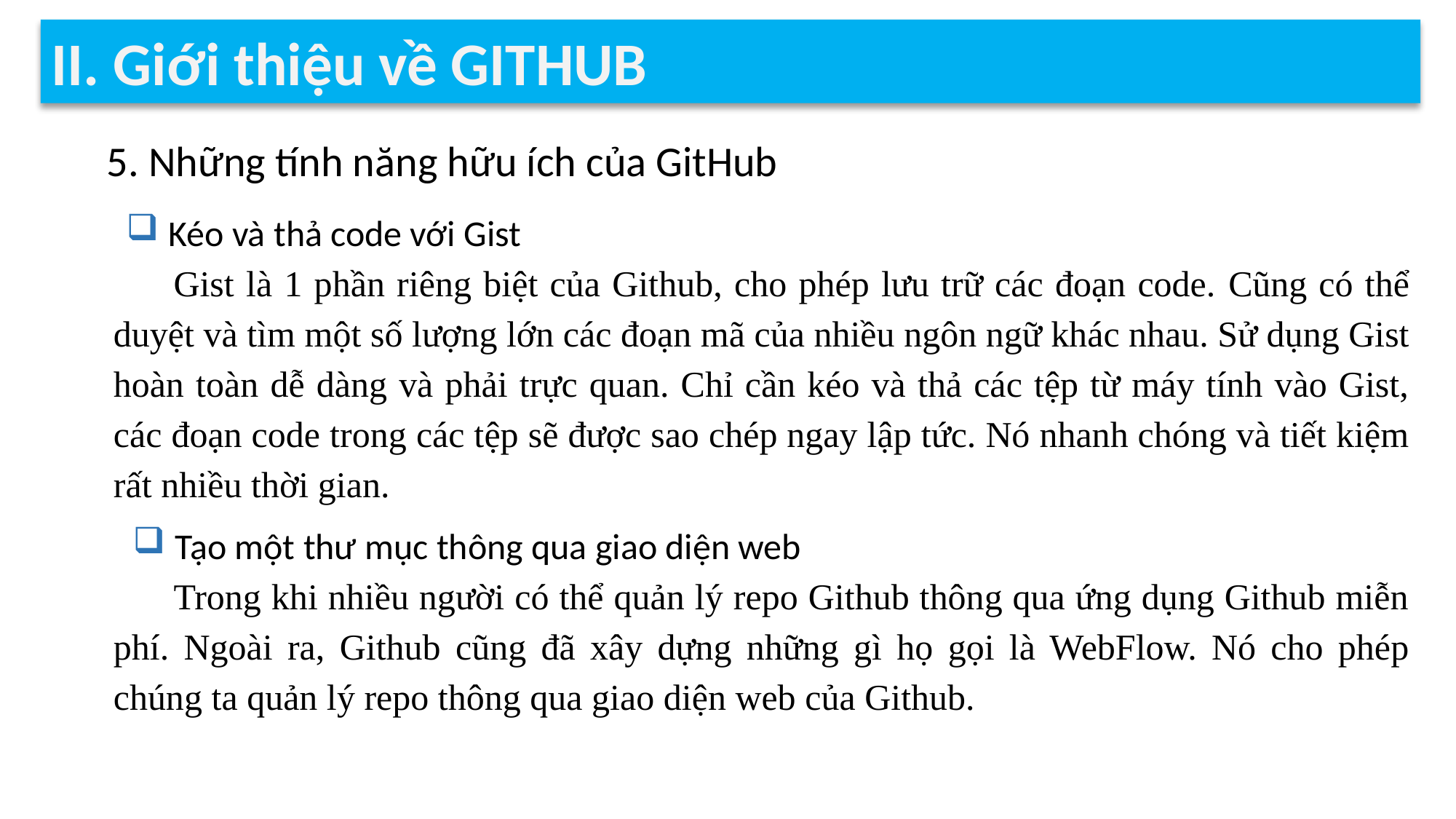

II. Giới thiệu về GITHUB
5. Những tính năng hữu ích của GitHub
 Kéo và thả code với Gist
Gist là 1 phần riêng biệt của Github, cho phép lưu trữ các đoạn code. Cũng có thể duyệt và tìm một số lượng lớn các đoạn mã của nhiều ngôn ngữ khác nhau. Sử dụng Gist hoàn toàn dễ dàng và phải trực quan. Chỉ cần kéo và thả các tệp từ máy tính vào Gist, các đoạn code trong các tệp sẽ được sao chép ngay lập tức. Nó nhanh chóng và tiết kiệm rất nhiều thời gian.

 Tạo một thư mục thông qua giao diện web
Trong khi nhiều người có thể quản lý repo Github thông qua ứng dụng Github miễn phí. Ngoài ra, Github cũng đã xây dựng những gì họ gọi là WebFlow. Nó cho phép chúng ta quản lý repo thông qua giao diện web của Github.